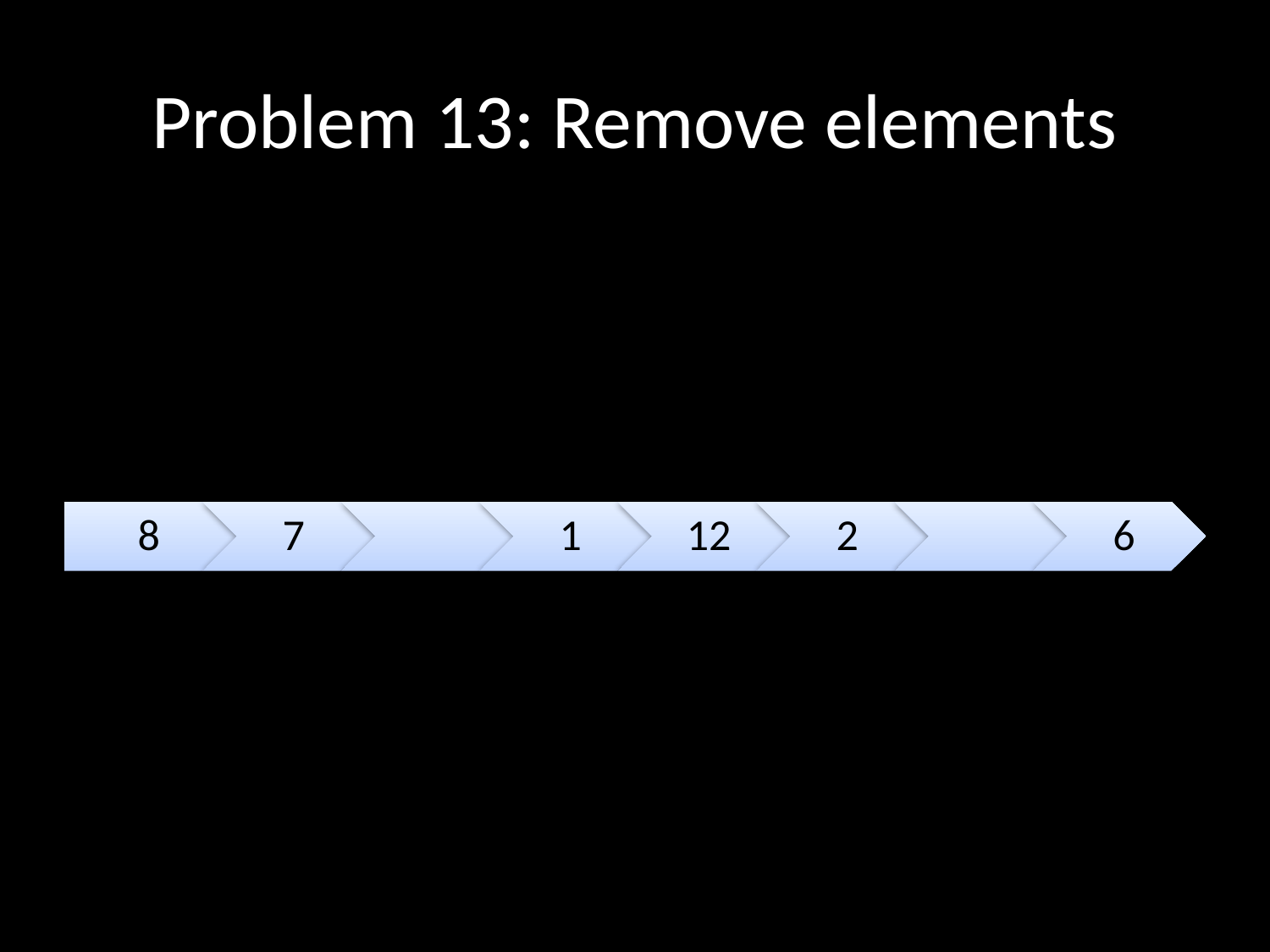

# Problem 13: Remove elements
8
7

1
12
2

6